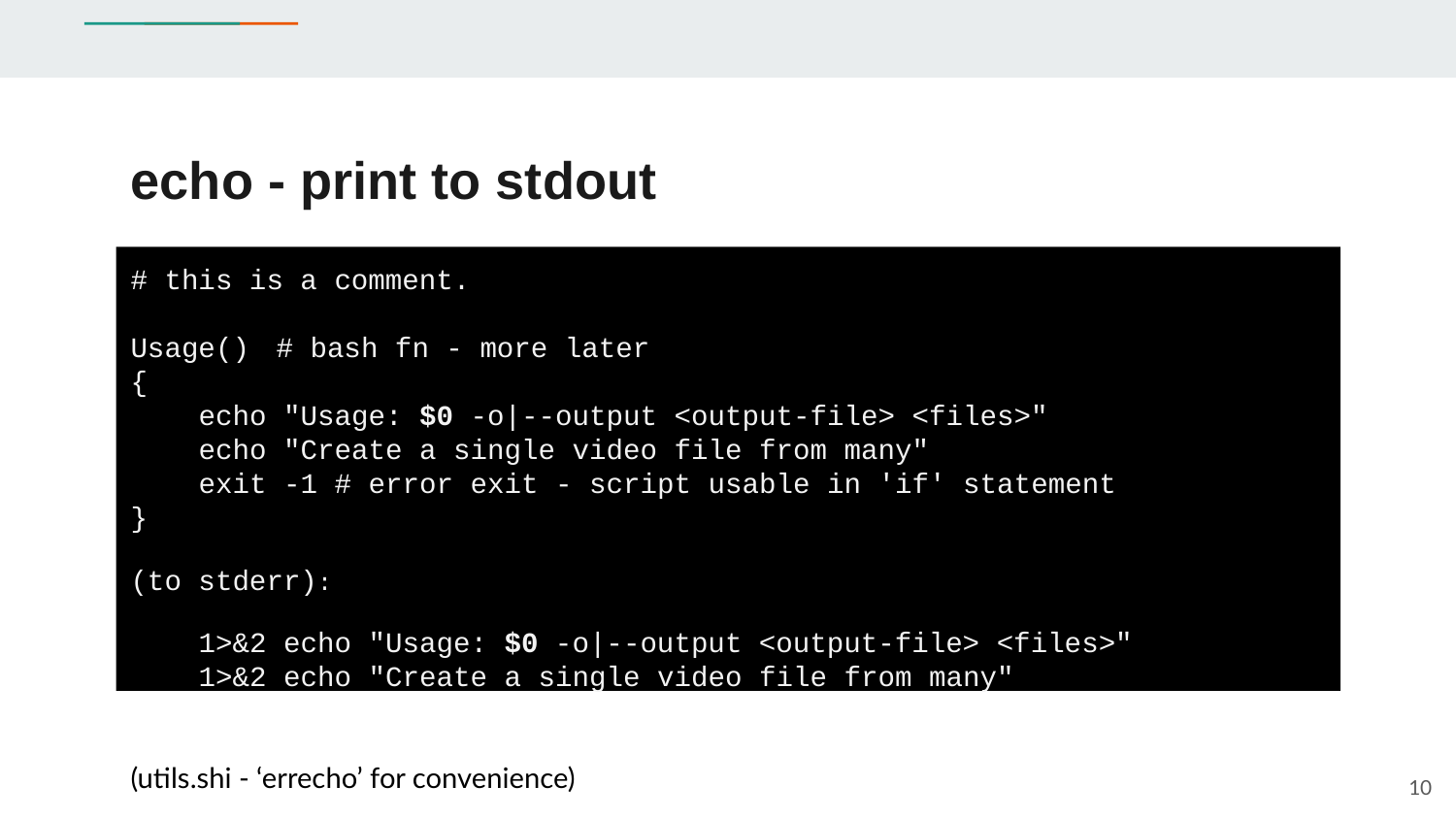

# echo - print to stdout
# this is a comment.

Usage() 	# bash fn - more later
{
    echo "Usage: $0 -o|--output <output-file> <files>"
    echo "Create a single video file from many"
    exit -1 # error exit - script usable in 'if' statement
}

(to stderr):

    1>&2 echo "Usage: $0 -o|--output <output-file> <files>"
    1>&2 echo "Create a single video file from many"

(utils.shi - ‘errecho’ for convenience)

10